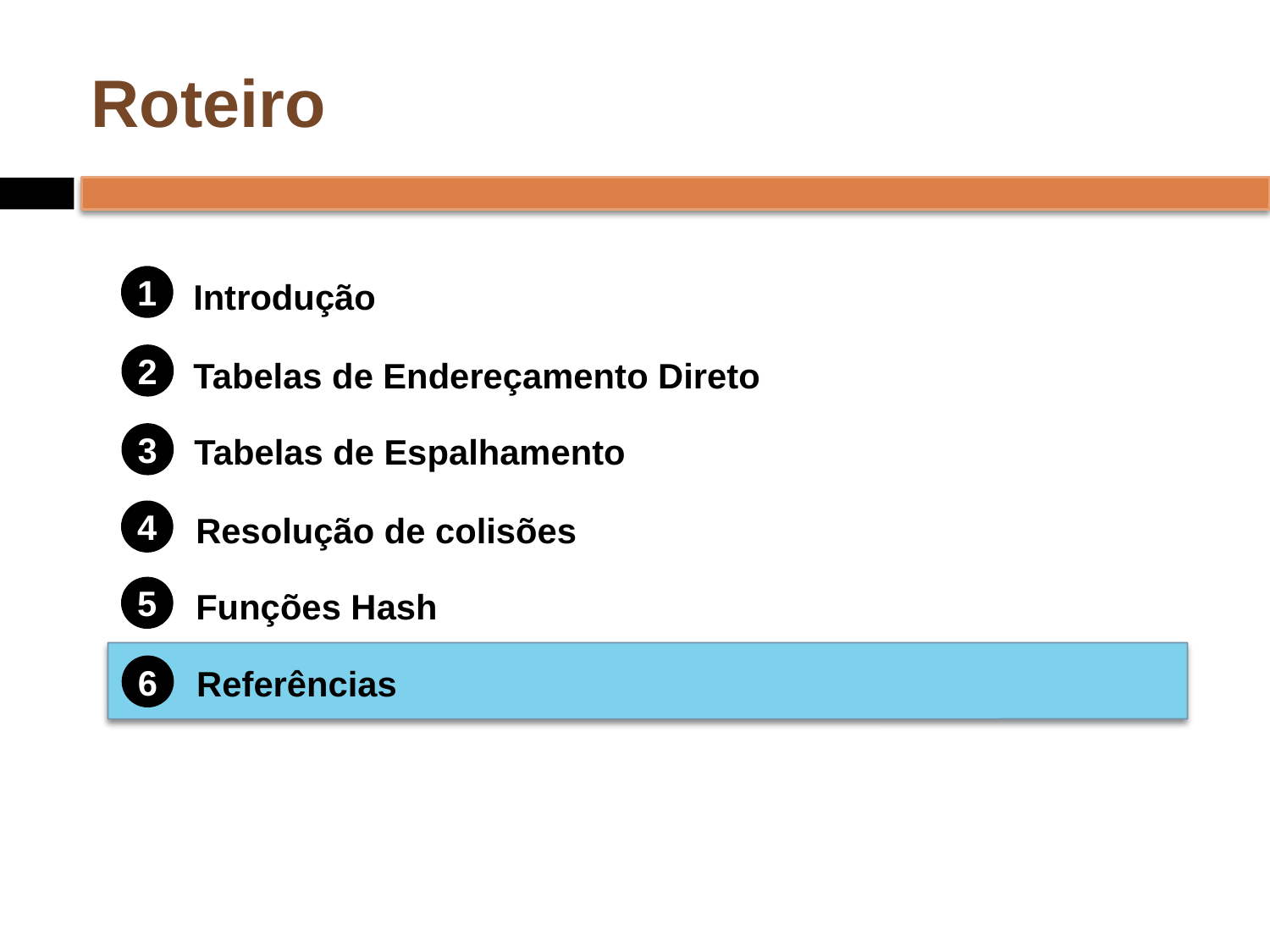

# Roteiro
1

Introdução
2

Tabelas de Endereçamento Direto
Tabelas de Espalhamento
3

4

Resolução de colisões
5

Funções Hash

6

Referências
60